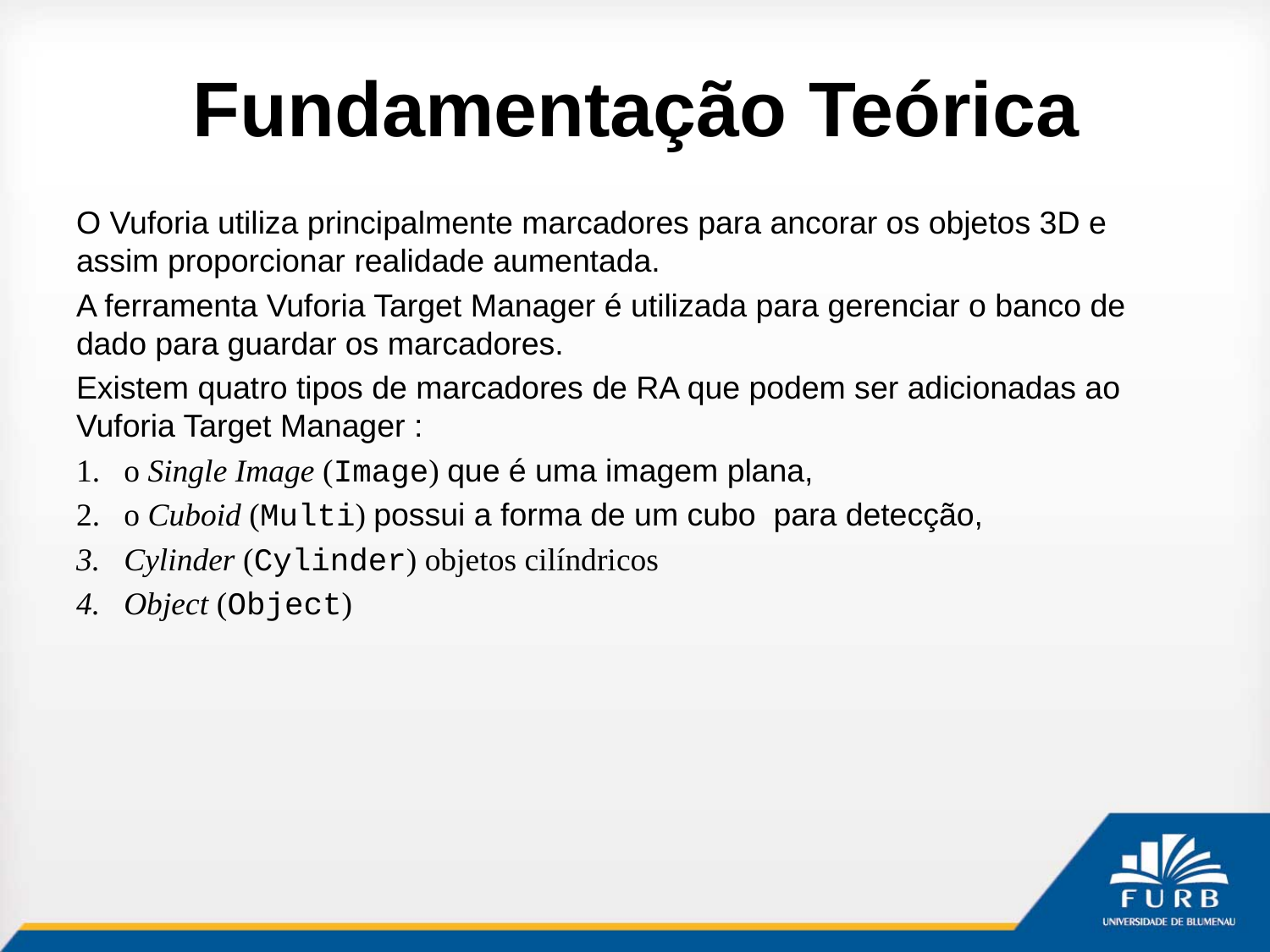

# Fundamentação Teórica
O Vuforia utiliza principalmente marcadores para ancorar os objetos 3D e assim proporcionar realidade aumentada.
A ferramenta Vuforia Target Manager é utilizada para gerenciar o banco de dado para guardar os marcadores.
Existem quatro tipos de marcadores de RA que podem ser adicionadas ao Vuforia Target Manager :
o Single Image (Image) que é uma imagem plana,
o Cuboid (Multi) possui a forma de um cubo  para detecção,
Cylinder (Cylinder) objetos cilíndricos
Object (Object)